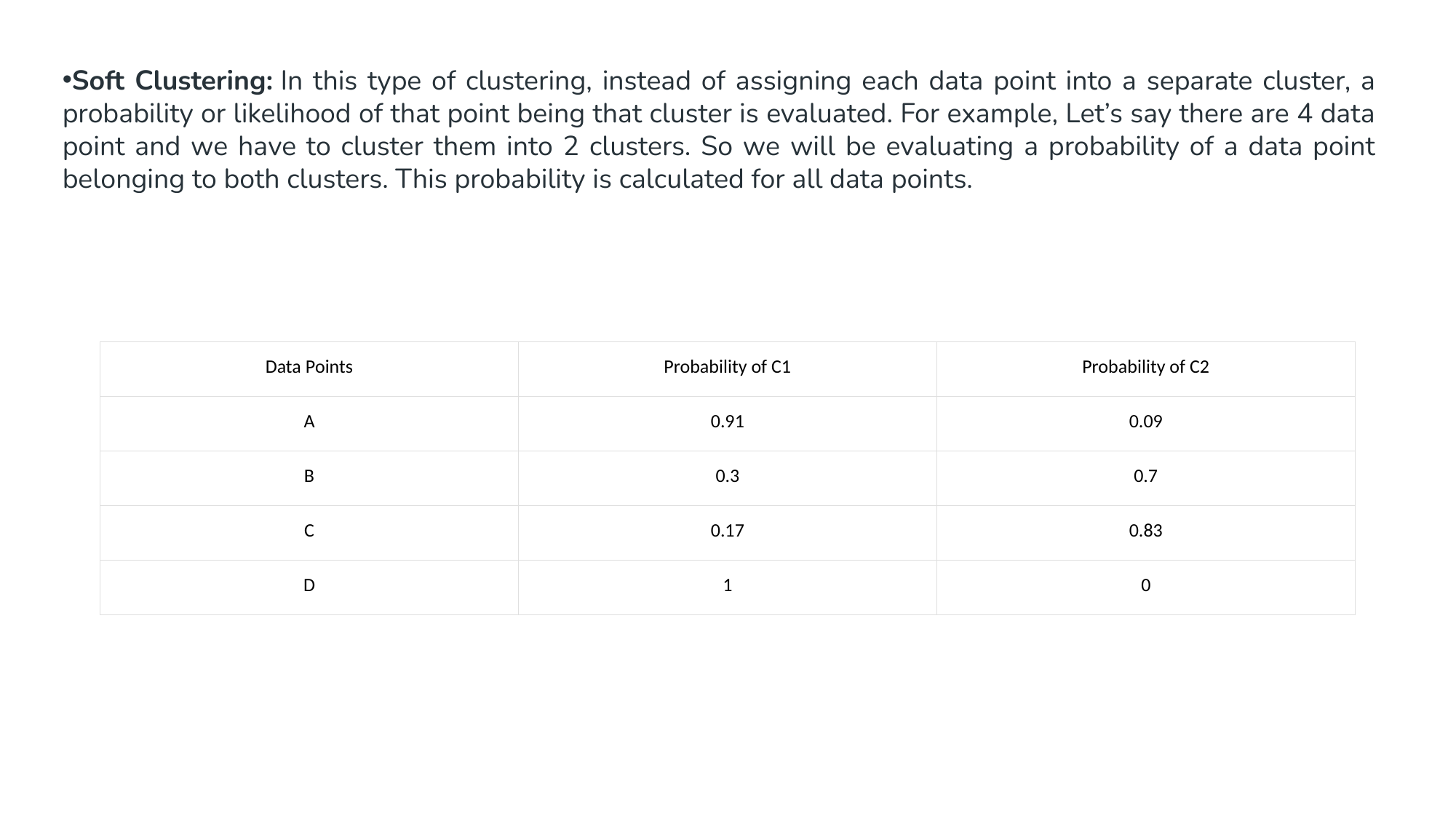

Soft Clustering: In this type of clustering, instead of assigning each data point into a separate cluster, a probability or likelihood of that point being that cluster is evaluated. For example, Let’s say there are 4 data point and we have to cluster them into 2 clusters. So we will be evaluating a probability of a data point belonging to both clusters. This probability is calculated for all data points.
| Data Points | Probability of C1 | Probability of C2 |
| --- | --- | --- |
| A | 0.91 | 0.09 |
| B | 0.3 | 0.7 |
| C | 0.17 | 0.83 |
| D | 1 | 0 |